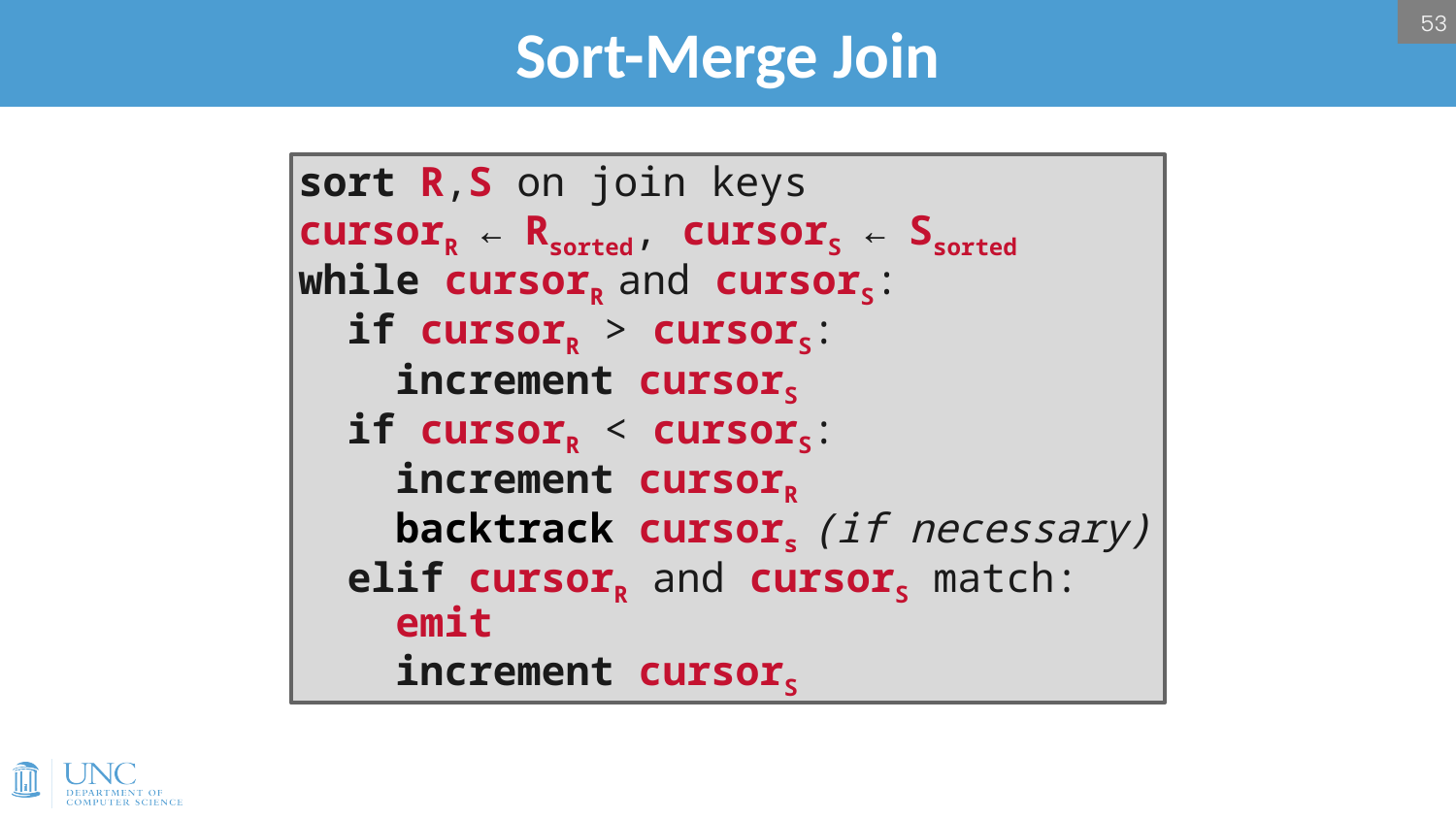

53
# Sort-Merge Join
sort R,S on join keys
cursorR ← Rsorted, cursorS ← Ssorted
while cursorR and cursorS:
  if cursorR > cursorS:
    increment cursorS
  if cursorR < cursorS:
    increment cursorR
    backtrack cursors (if necessary)
  elif cursorR and cursorS match:
    emit
    increment cursorS